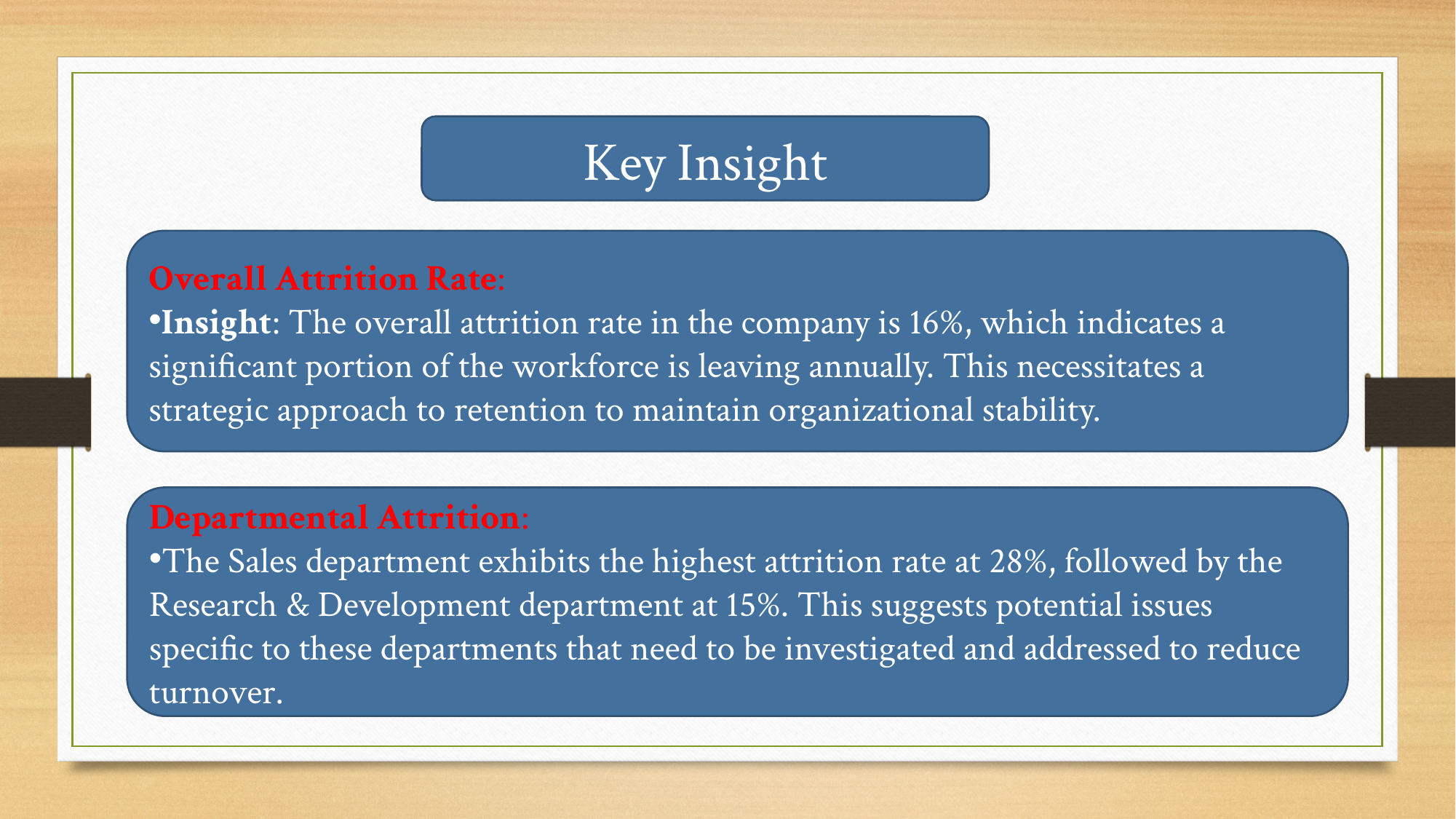

Key Insight
Overall Attrition Rate:
Insight: The overall attrition rate in the company is 16%, which indicates a significant portion of the workforce is leaving annually. This necessitates a strategic approach to retention to maintain organizational stability.
Departmental Attrition:
The Sales department exhibits the highest attrition rate at 28%, followed by the Research & Development department at 15%. This suggests potential issues specific to these departments that need to be investigated and addressed to reduce turnover.